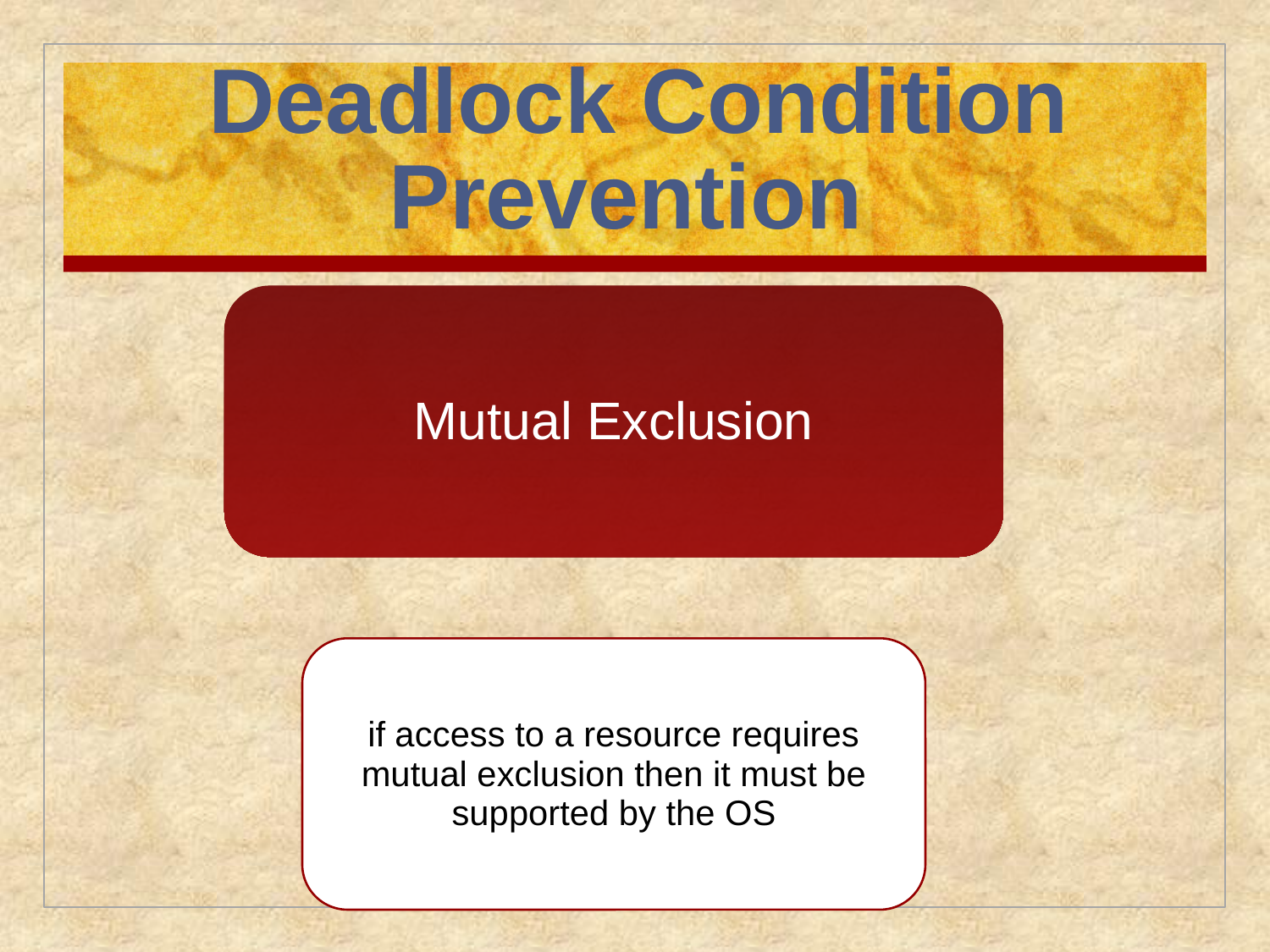

# Deadlock Condition Prevention
Mutual Exclusion
if access to a resource requires mutual exclusion then it must be supported by the OS